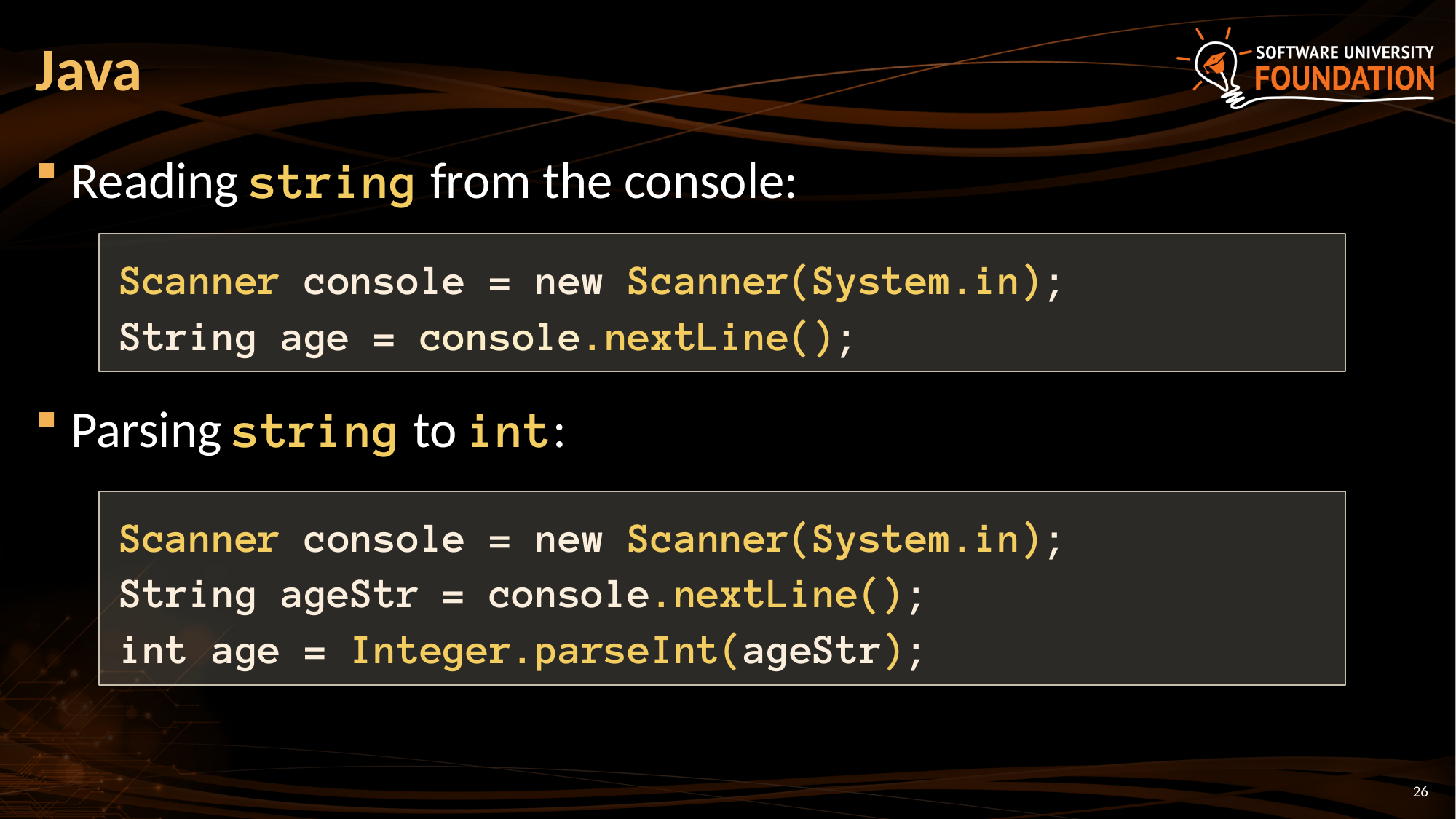

# Java
Reading string from the console:

Parsing string to int:
Scanner console = new Scanner(System.in);
String age = console.nextLine();
Scanner console = new Scanner(System.in);
String ageStr = console.nextLine();
int age = Integer.parseInt(ageStr);
26